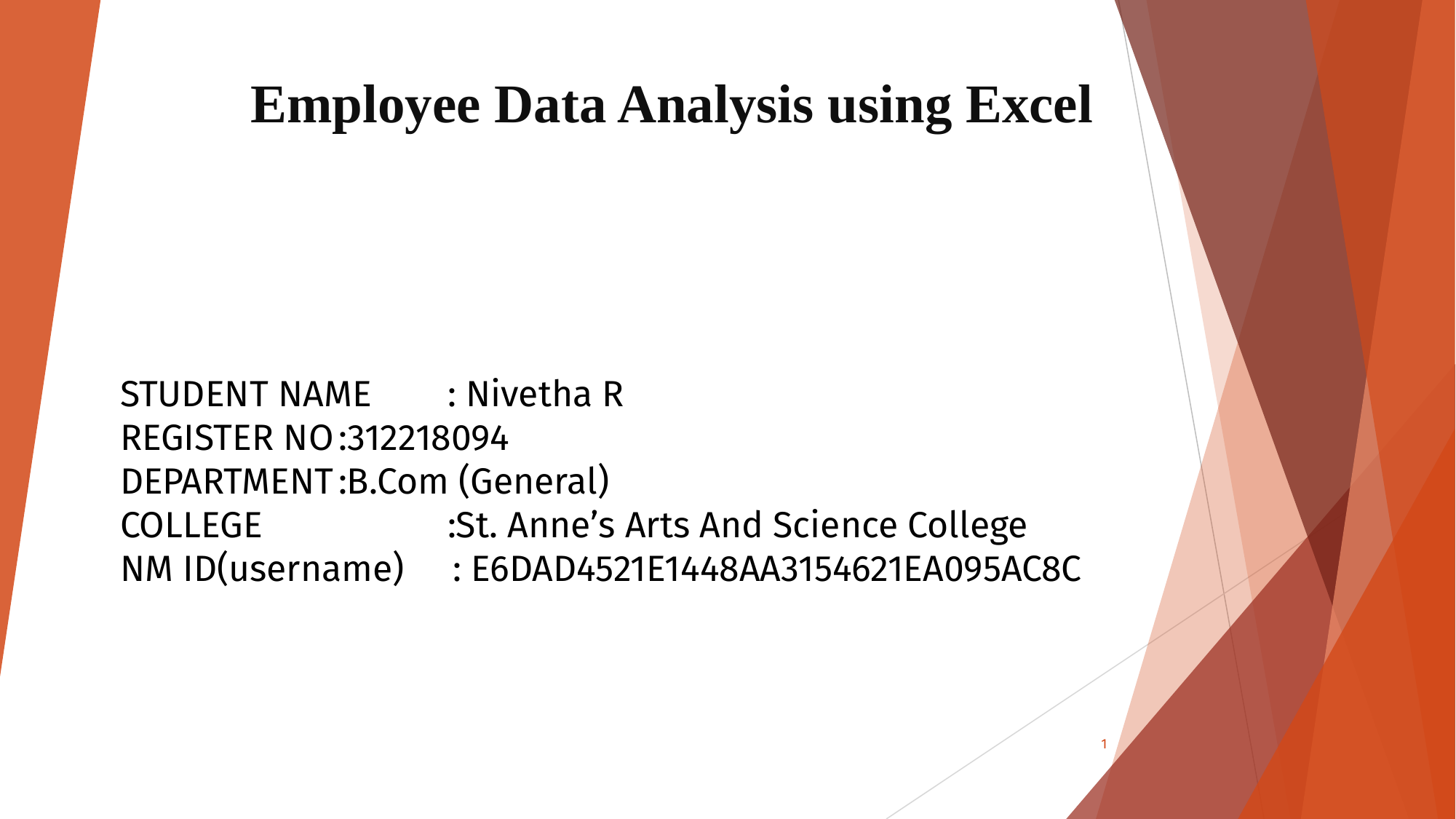

# Employee Data Analysis using Excel
STUDENT NAME	: Nivetha R
REGISTER NO	:312218094
DEPARTMENT	:B.Com (General)
COLLEGE		:St. Anne’s Arts And Science College
NM ID(username)     : E6DAD4521E1448AA3154621EA095AC8C
1